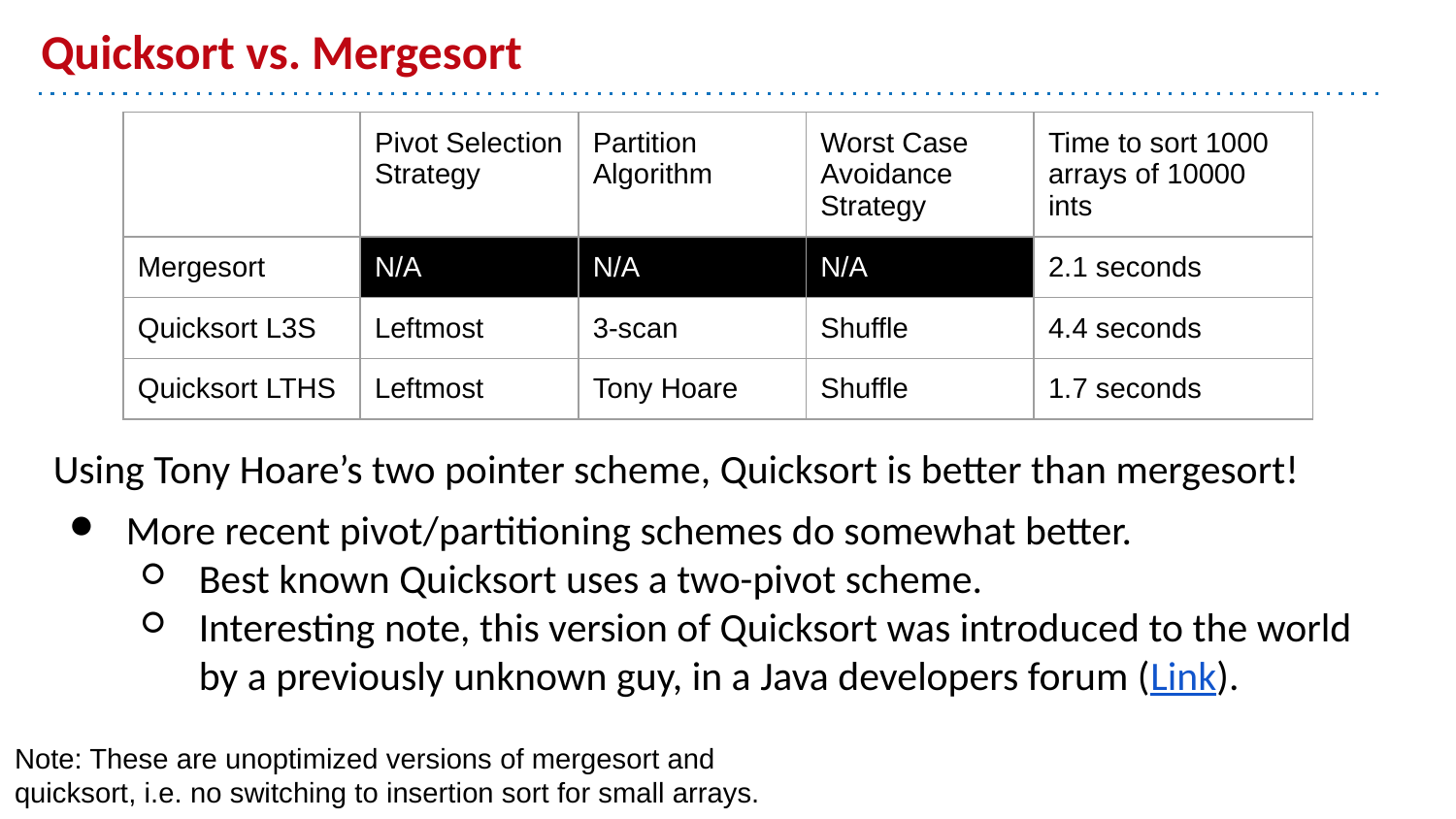

# Quicksort vs. Mergesort
|  | Pivot Selection Strategy | Partition Algorithm | Worst Case Avoidance Strategy | Time to sort 1000 arrays of 10000 ints |
| --- | --- | --- | --- | --- |
| Mergesort | N/A | N/A | N/A | 2.1 seconds |
| Quicksort L3S | Leftmost | 3-scan | Shuffle | 4.4 seconds |
| Quicksort LTHS | Leftmost | Tony Hoare | Shuffle | 1.7 seconds |
Using Tony Hoare’s two pointer scheme, Quicksort is better than mergesort!
More recent pivot/partitioning schemes do somewhat better.
Best known Quicksort uses a two-pivot scheme.
Interesting note, this version of Quicksort was introduced to the world by a previously unknown guy, in a Java developers forum (Link).
Note: These are unoptimized versions of mergesort and quicksort, i.e. no switching to insertion sort for small arrays.